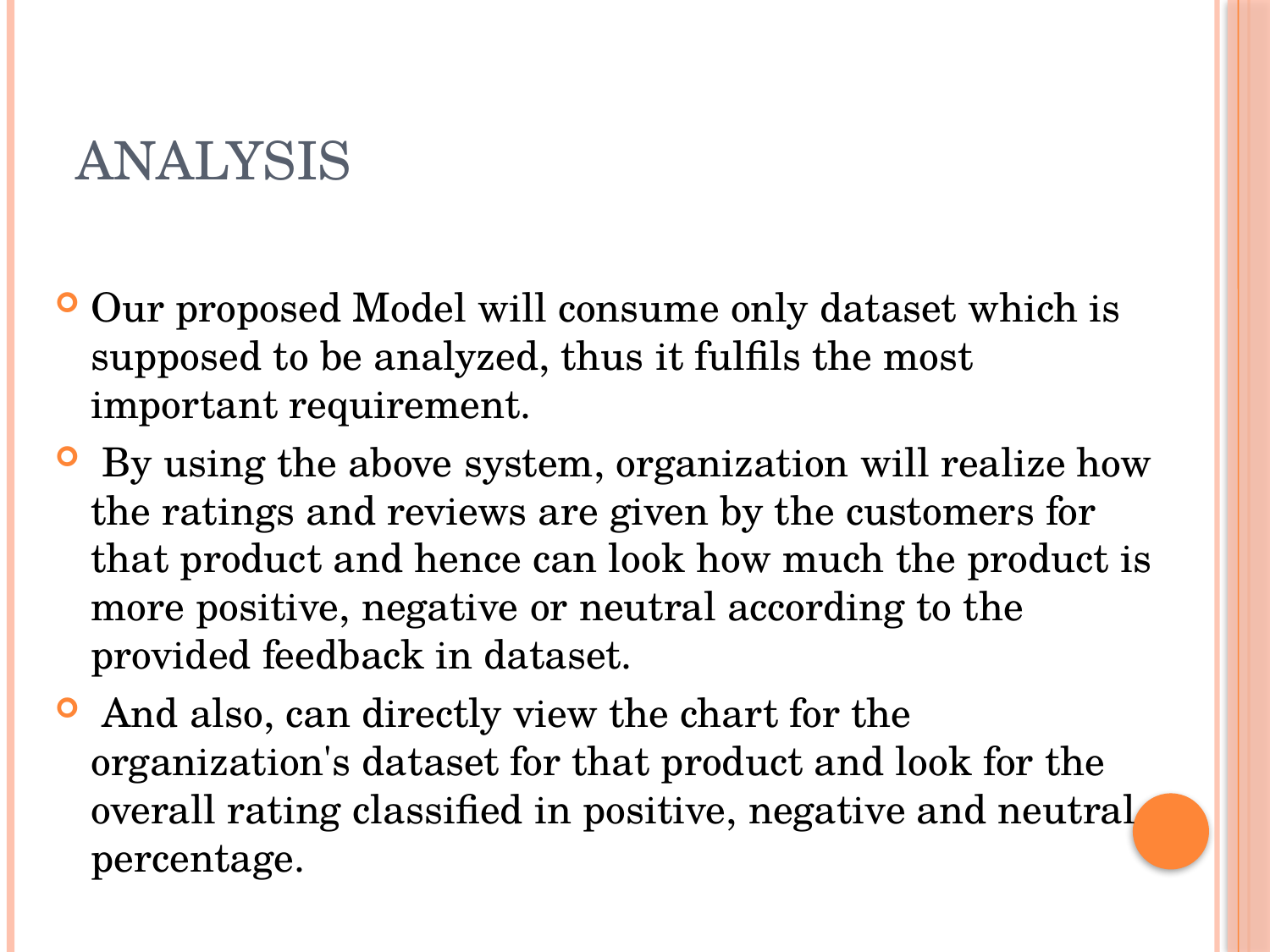

# Analysis

Our proposed Model will consume only dataset which is supposed to be analyzed, thus it fulfils the most important requirement.
 By using the above system, organization will realize how the ratings and reviews are given by the customers for that product and hence can look how much the product is more positive, negative or neutral according to the provided feedback in dataset.
 And also, can directly view the chart for the organization's dataset for that product and look for the overall rating classified in positive, negative and neutral percentage.